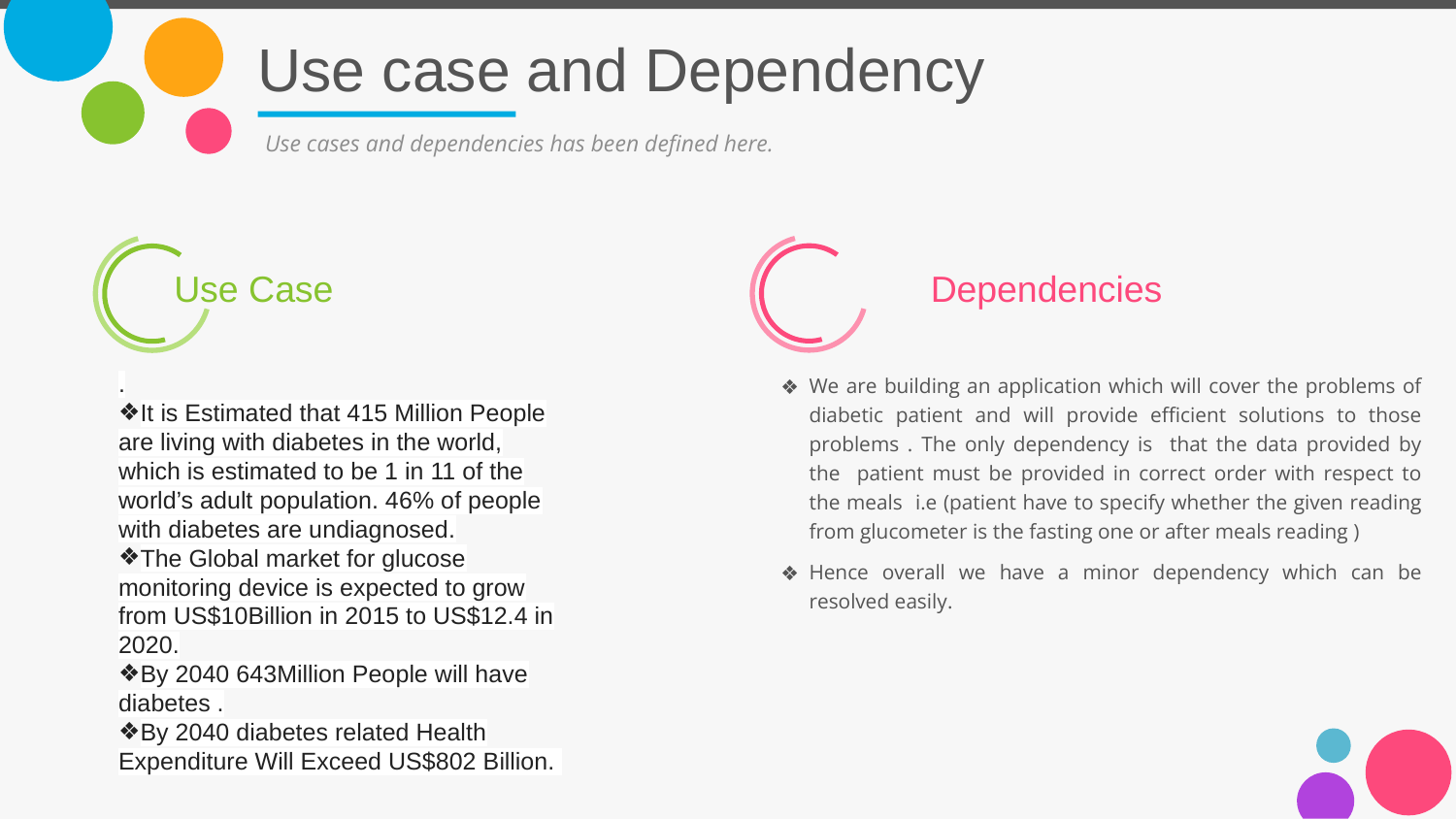

# Use case and Dependency
Use cases and dependencies has been defined here.

Use Case
Dependencies
We are building an application which will cover the problems of diabetic patient and will provide efficient solutions to those problems . The only dependency is  that the data provided by the  patient must be provided in correct order with respect to the meals  i.e (patient have to specify whether the given reading from glucometer is the fasting one or after meals reading )
Hence overall we have a minor dependency which can be resolved easily.

.
It is Estimated that 415 Million People are living with diabetes in the world, which is estimated to be 1 in 11 of the world’s adult population. 46% of people with diabetes are undiagnosed.
The Global market for glucose monitoring device is expected to grow from US$10Billion in 2015 to US$12.4 in 2020.
By 2040 643Million People will have diabetes .
By 2040 diabetes related Health Expenditure Will Exceed US$802 Billion.